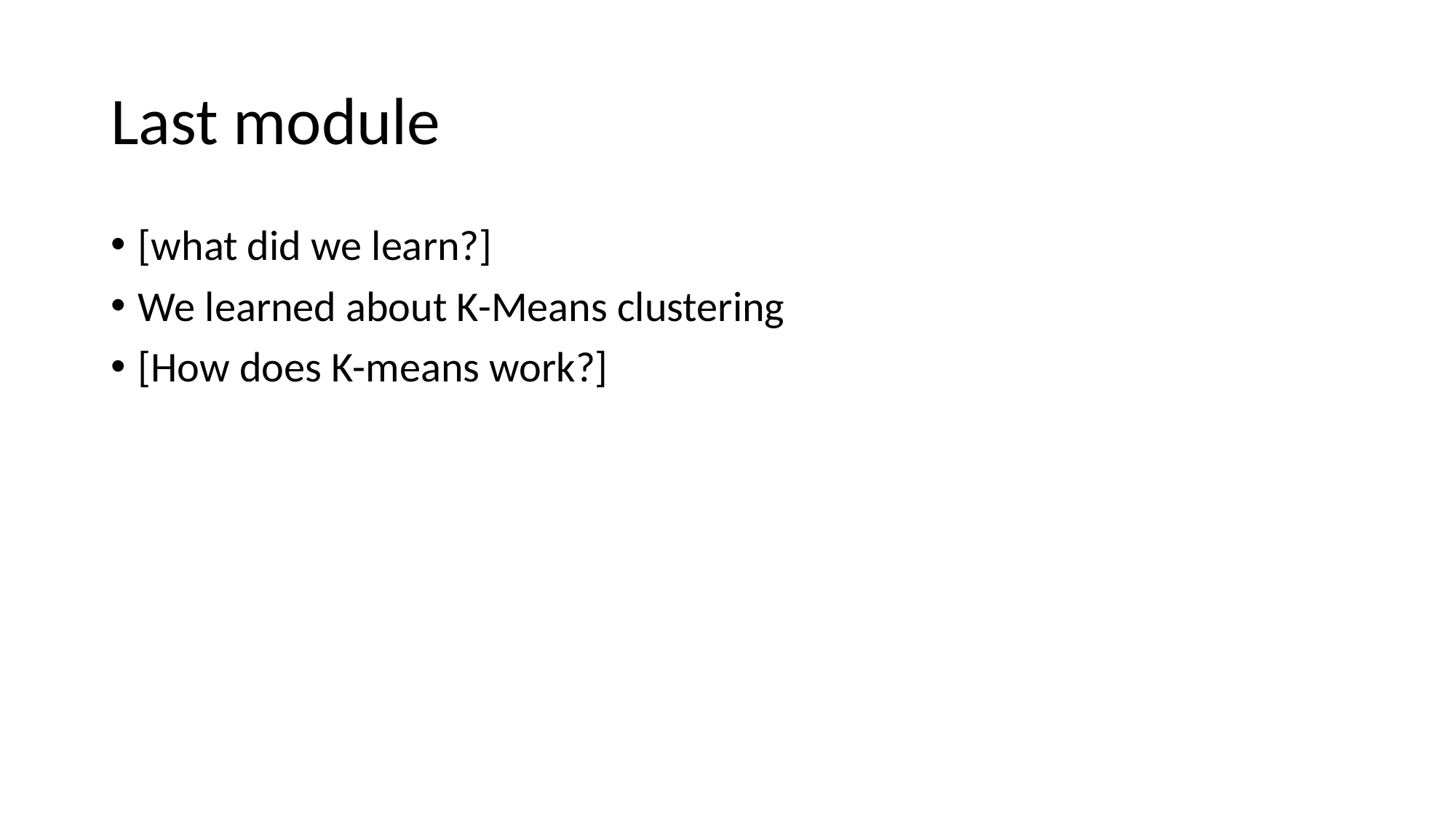

# Last module
[what did we learn?]
We learned about K-Means clustering
[How does K-means work?]